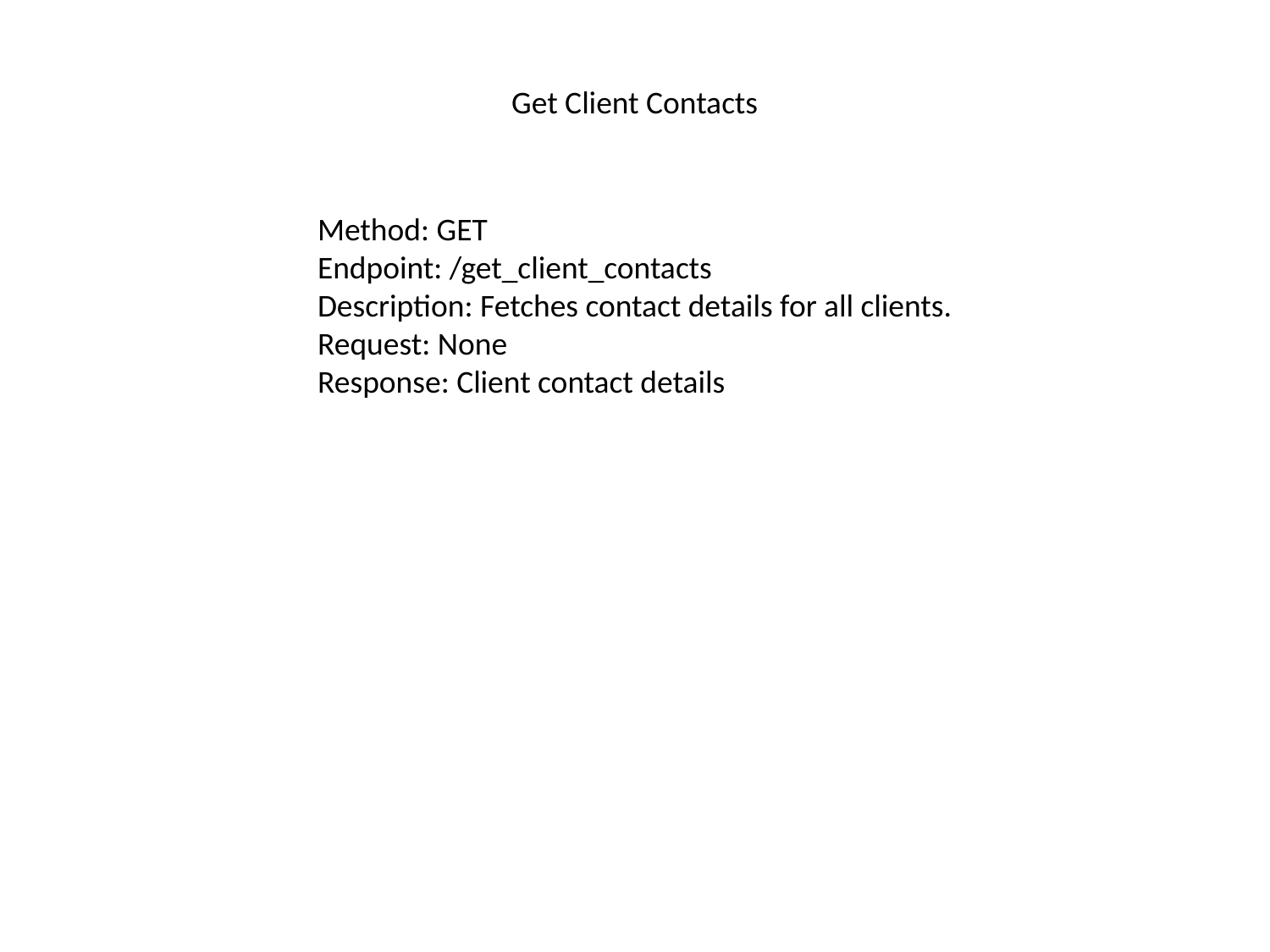

#

Get Client Contacts

Method: GET
Endpoint: /get_client_contacts
Description: Fetches contact details for all clients.
Request: None
Response: Client contact details